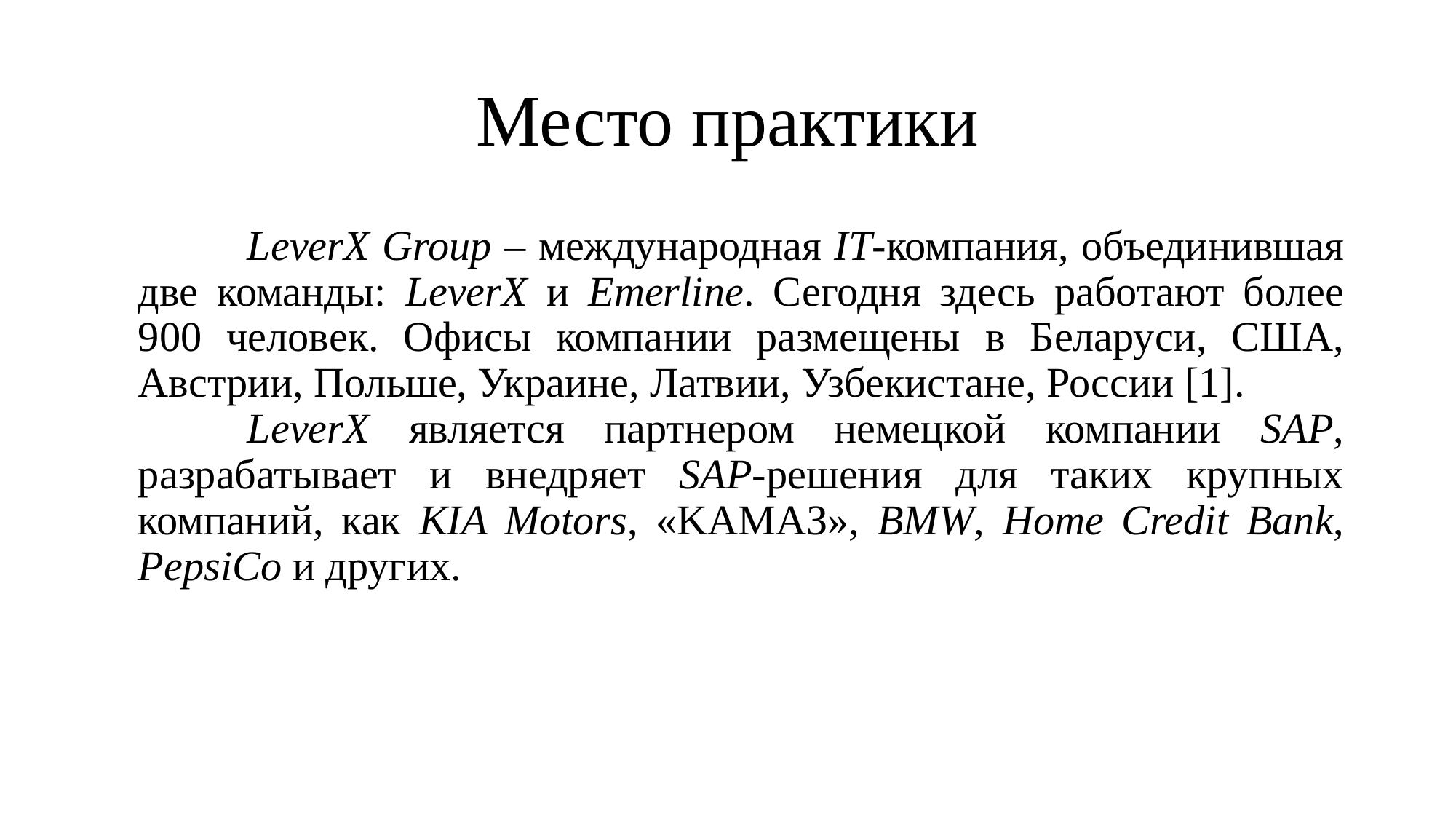

# Место практики
	LeverX Group – международная IT-компания, объединившая две команды: LeverX и Emerline. Сегодня здесь работают более 900 человек. Офисы компании размещены в Беларуси, США, Австрии, Польше, Украине, Латвии, Узбекистане, России [1].
	LeverX является партнером немецкой компании SAP, разрабатывает и внедряет SAP-решения для таких крупных компаний, как KIA Motors, «KAMAЗ», BMW, Home Credit Bank, PepsiCo и других.